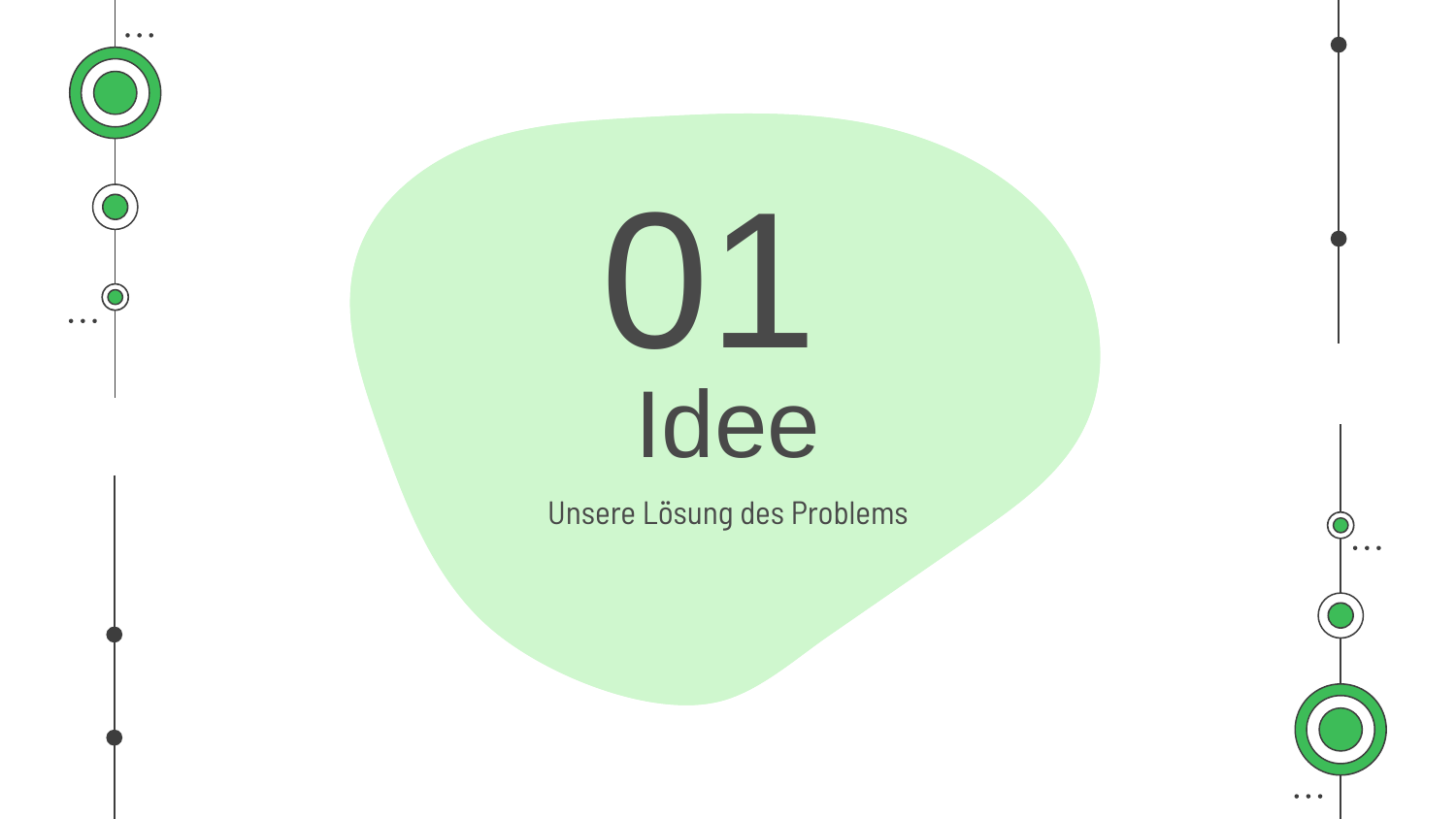

01
# Idee
Unsere Lösung des Problems